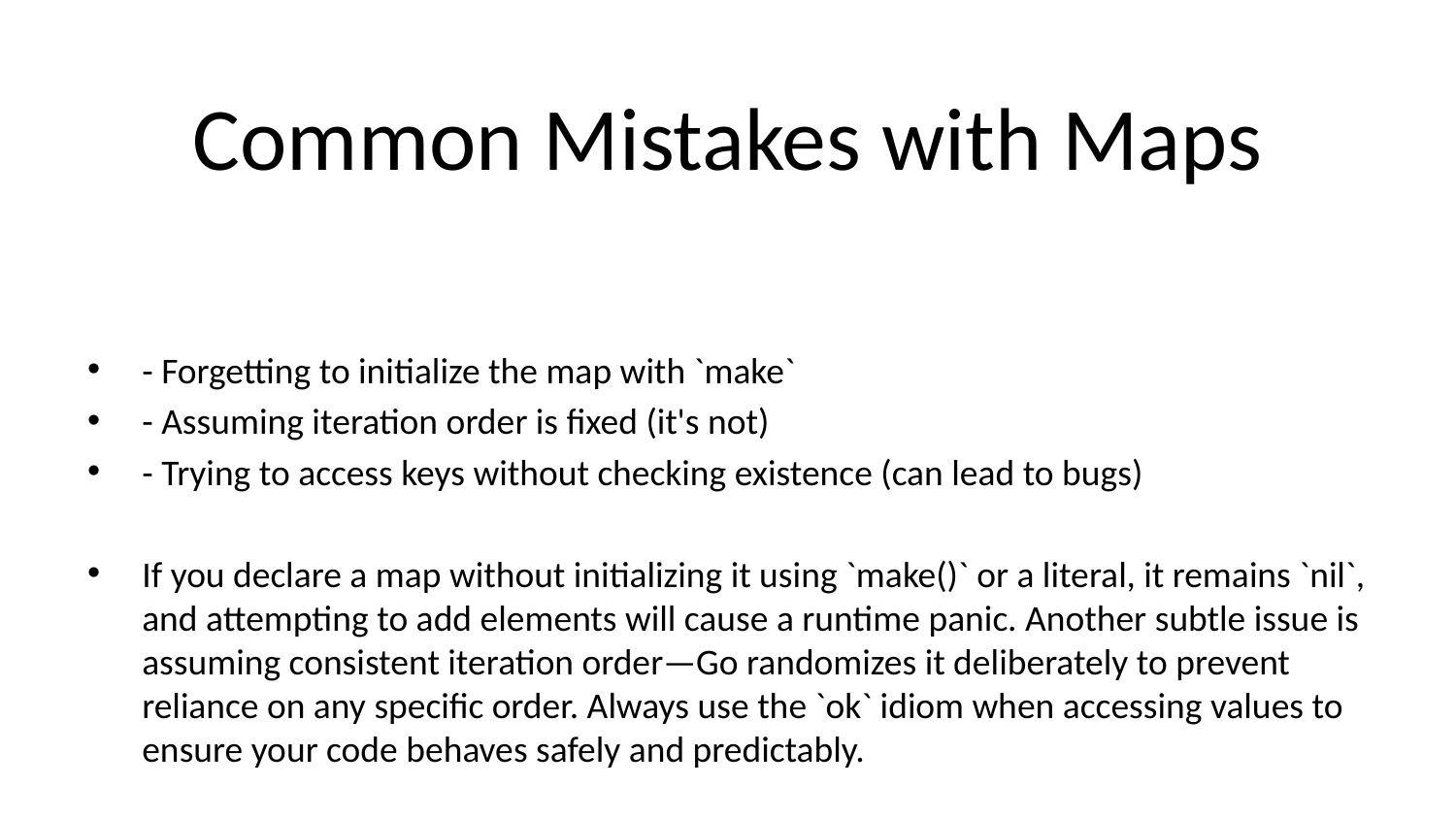

# Common Mistakes with Maps

- Forgetting to initialize the map with `make`
- Assuming iteration order is fixed (it's not)
- Trying to access keys without checking existence (can lead to bugs)

If you declare a map without initializing it using `make()` or a literal, it remains `nil`, and attempting to add elements will cause a runtime panic. Another subtle issue is assuming consistent iteration order—Go randomizes it deliberately to prevent reliance on any specific order. Always use the `ok` idiom when accessing values to ensure your code behaves safely and predictably.